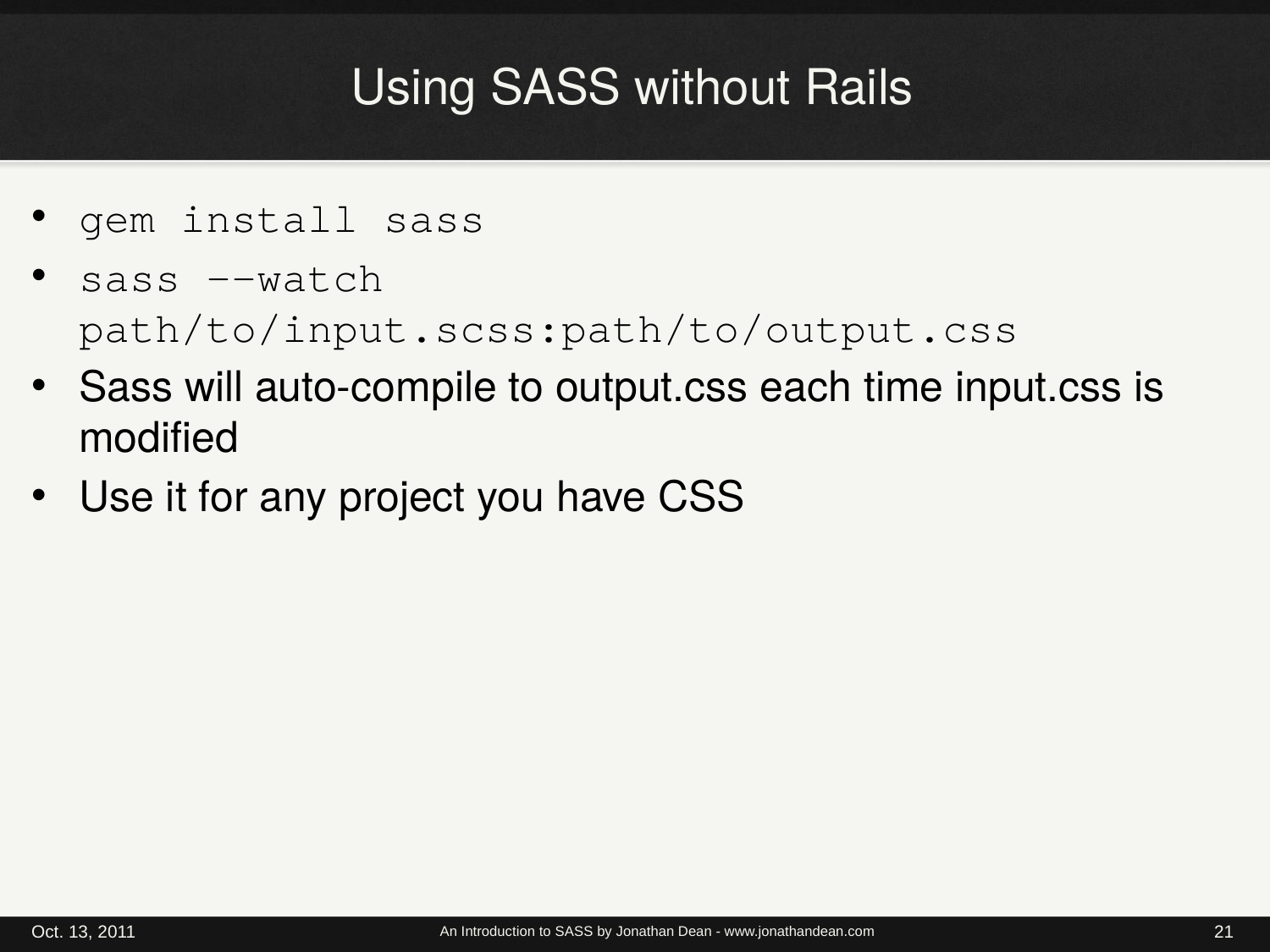

# Using SASS without Rails
gem install sass
sass --watch path/to/input.scss:path/to/output.css
Sass will auto-compile to output.css each time input.css is modified
Use it for any project you have CSS
Oct. 13, 2011
An Introduction to SASS by Jonathan Dean - www.jonathandean.com
21